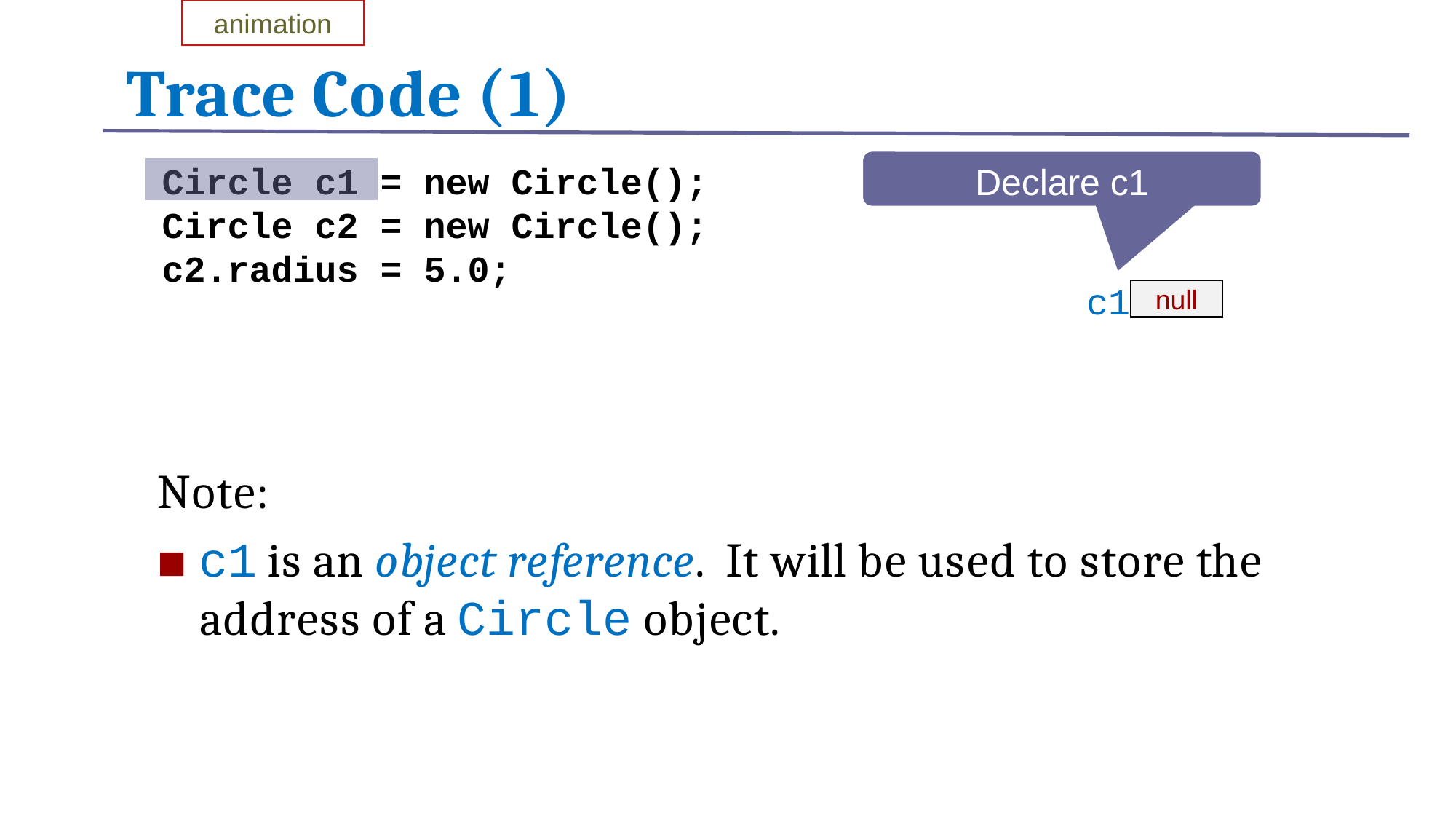

animation
# Trace Code (1)
Declare c1
 Circle c1 = new Circle();
 Circle c2 = new Circle();
 c2.radius = 5.0;

c1
null
Note:
c1 is an object reference.  It will be used to store the address of a Circle object.